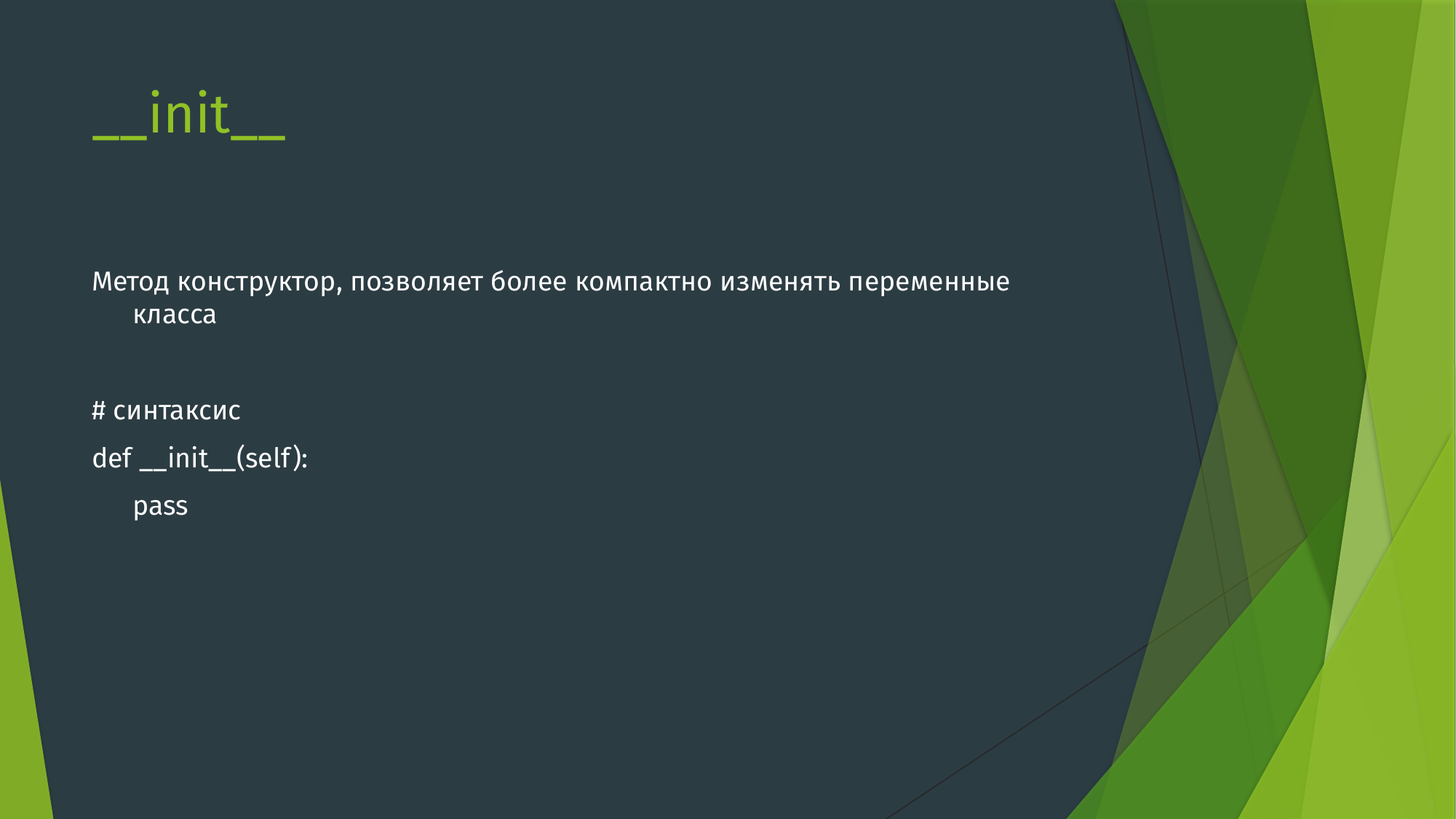

# __init__
Метод конструктор, позволяет более компактно изменять переменные класса

# синтаксис
def __init__(self):
	pass